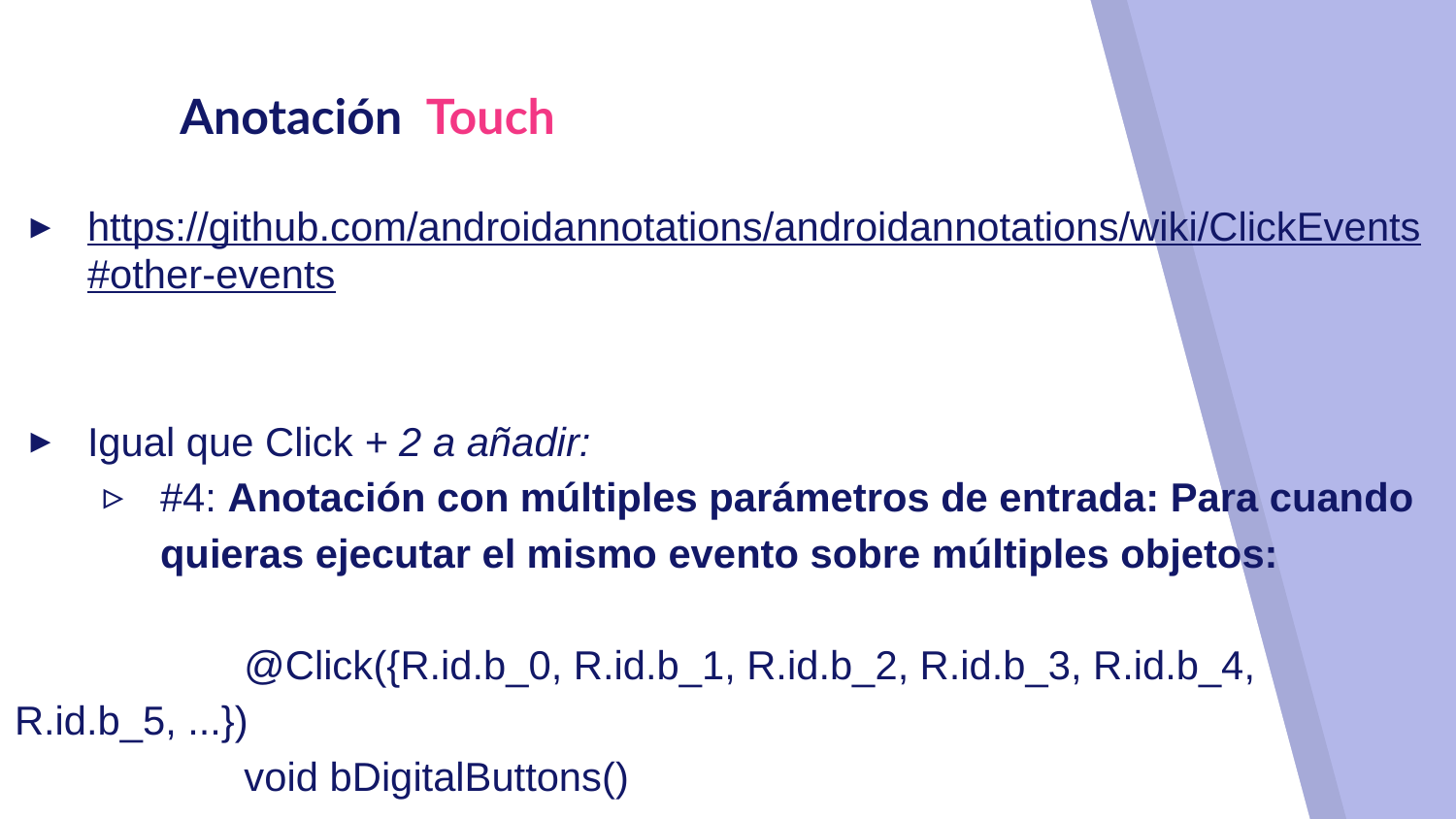

# Anotación  Touch
https://github.com/androidannotations/androidannotations/wiki/ClickEvents#other-events

Igual que Click + 2 a añadir:
#4: Anotación con múltiples parámetros de entrada: Para cuando quieras ejecutar el mismo evento sobre múltiples objetos:

                      @Click({R.id.b_0, R.id.b_1, R.id.b_2, R.id.b_3, R.id.b_4, R.id.b_5, ...})
                      void bDigitalButtons()